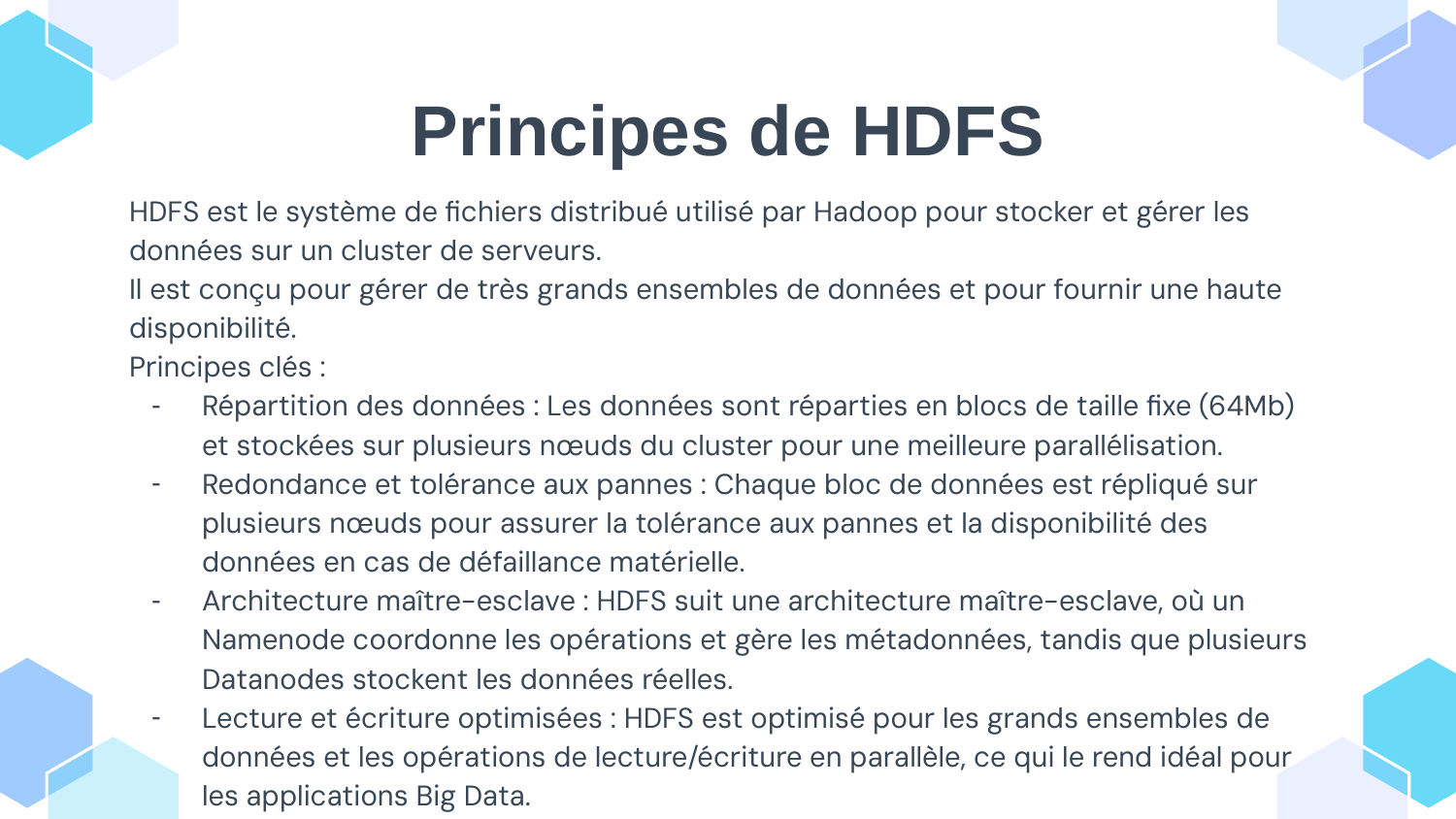

# Principes de HDFS
HDFS est le système de fichiers distribué utilisé par Hadoop pour stocker et gérer les données sur un cluster de serveurs.
Il est conçu pour gérer de très grands ensembles de données et pour fournir une haute disponibilité.
Principes clés :
Répartition des données : Les données sont réparties en blocs de taille fixe (64Mb) et stockées sur plusieurs nœuds du cluster pour une meilleure parallélisation.
Redondance et tolérance aux pannes : Chaque bloc de données est répliqué sur plusieurs nœuds pour assurer la tolérance aux pannes et la disponibilité des données en cas de défaillance matérielle.
Architecture maître-esclave : HDFS suit une architecture maître-esclave, où un Namenode coordonne les opérations et gère les métadonnées, tandis que plusieurs Datanodes stockent les données réelles.
Lecture et écriture optimisées : HDFS est optimisé pour les grands ensembles de données et les opérations de lecture/écriture en parallèle, ce qui le rend idéal pour les applications Big Data.